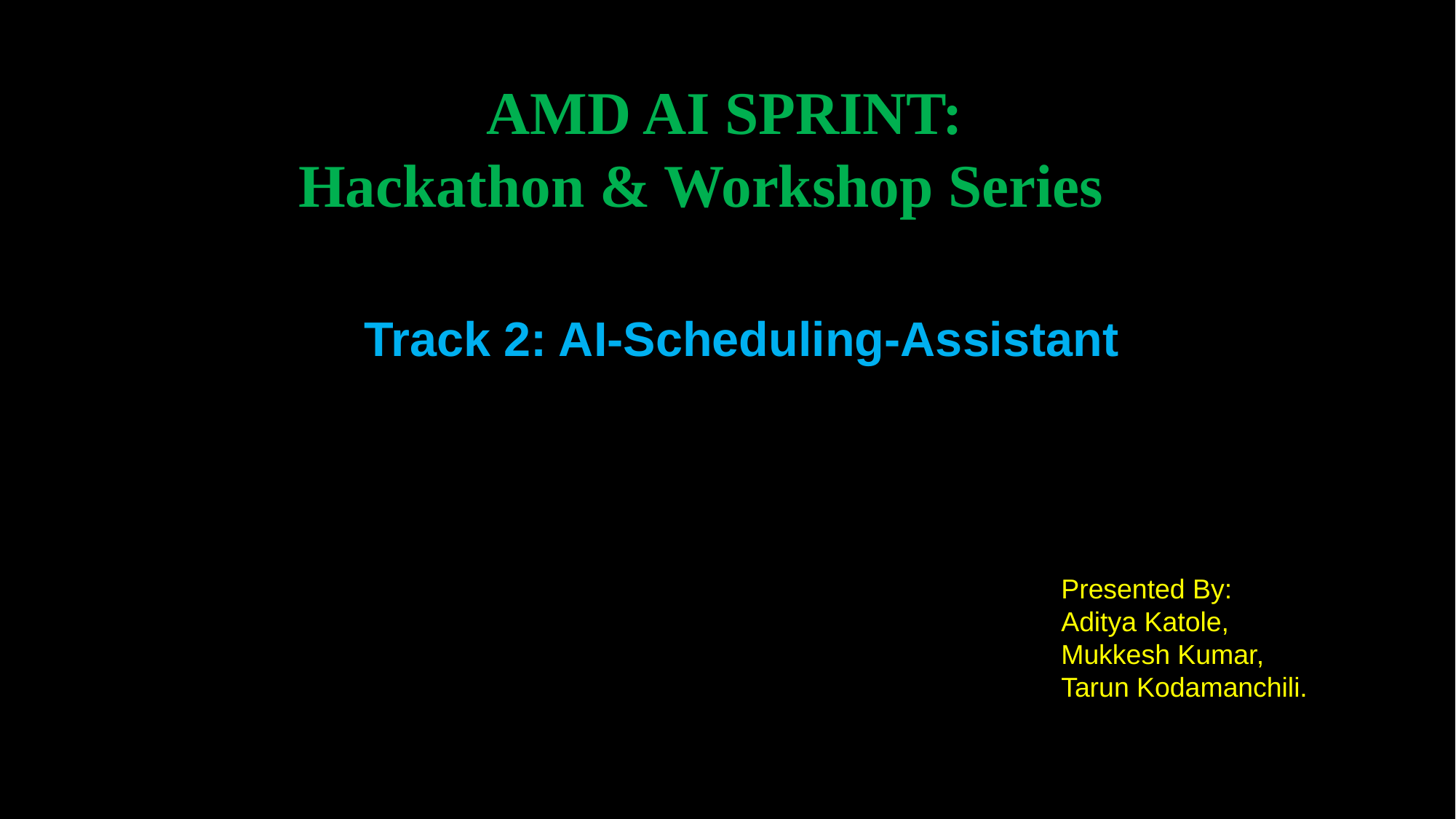

AMD AI SPRINT:
  Hackathon & Workshop Series
		Track 2: AI-Scheduling-Assistant
Presented By:
Aditya Katole,
Mukkesh Kumar,
Tarun Kodamanchili.